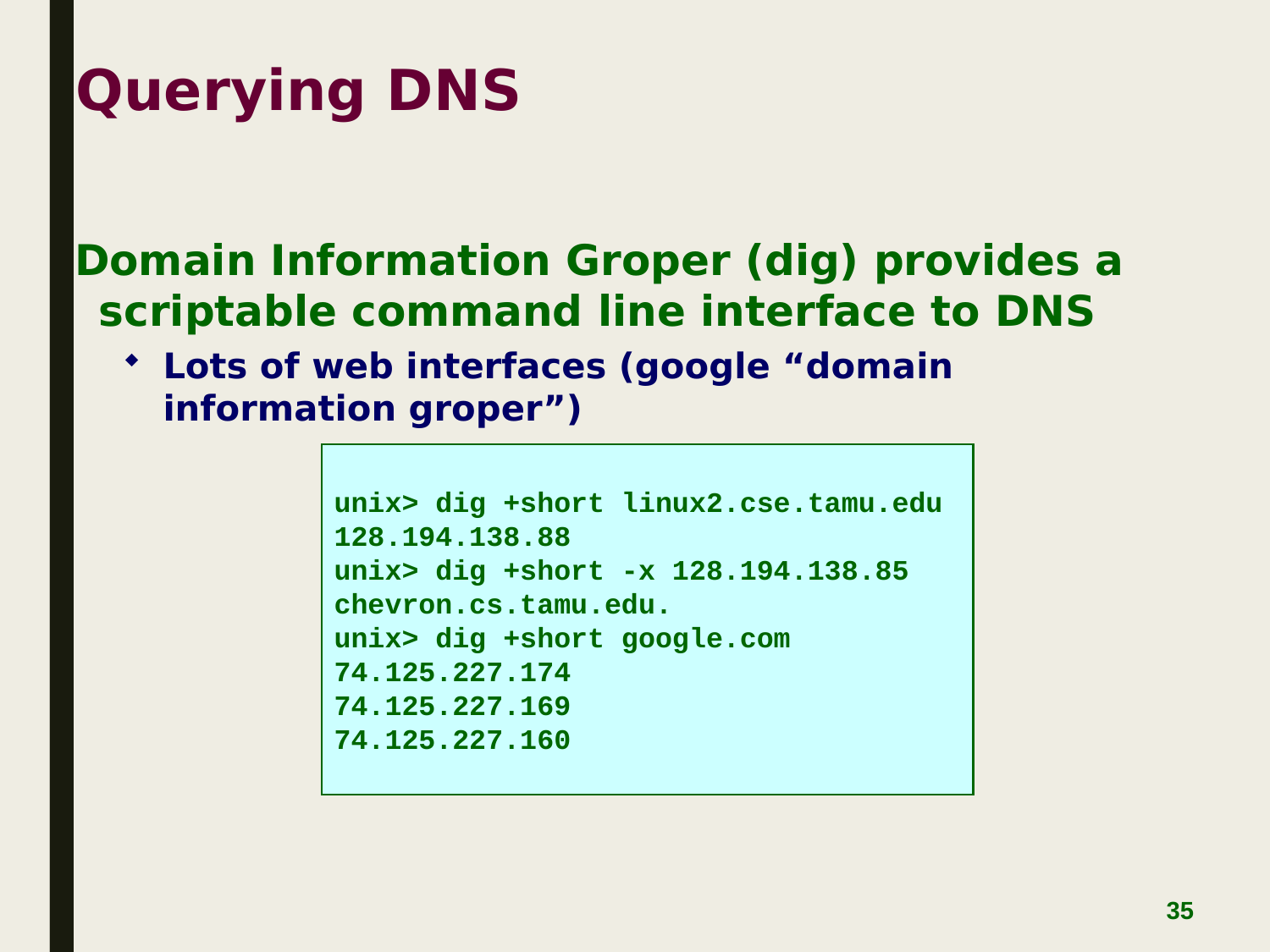

Querying DNS
Domain Information Groper (dig) provides a scriptable command line interface to DNS
Lots of web interfaces (google “domain information groper”)

unix> dig +short linux2.cse.tamu.edu
128.194.138.88
unix> dig +short -x 128.194.138.85
chevron.cs.tamu.edu.
unix> dig +short google.com
74.125.227.174
74.125.227.169
74.125.227.160

35